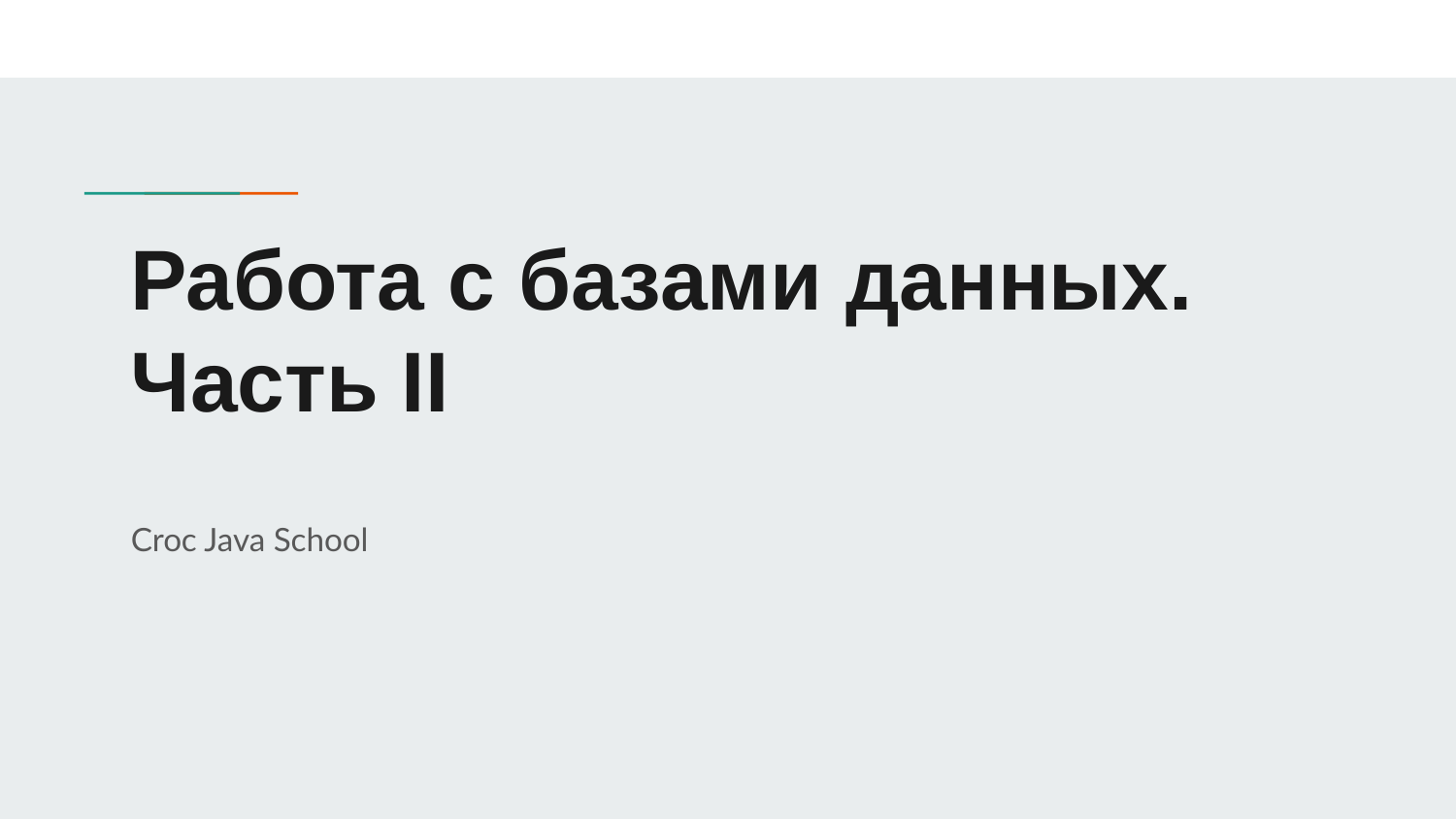

# Работа с базами данных. Часть II
Croc Java School